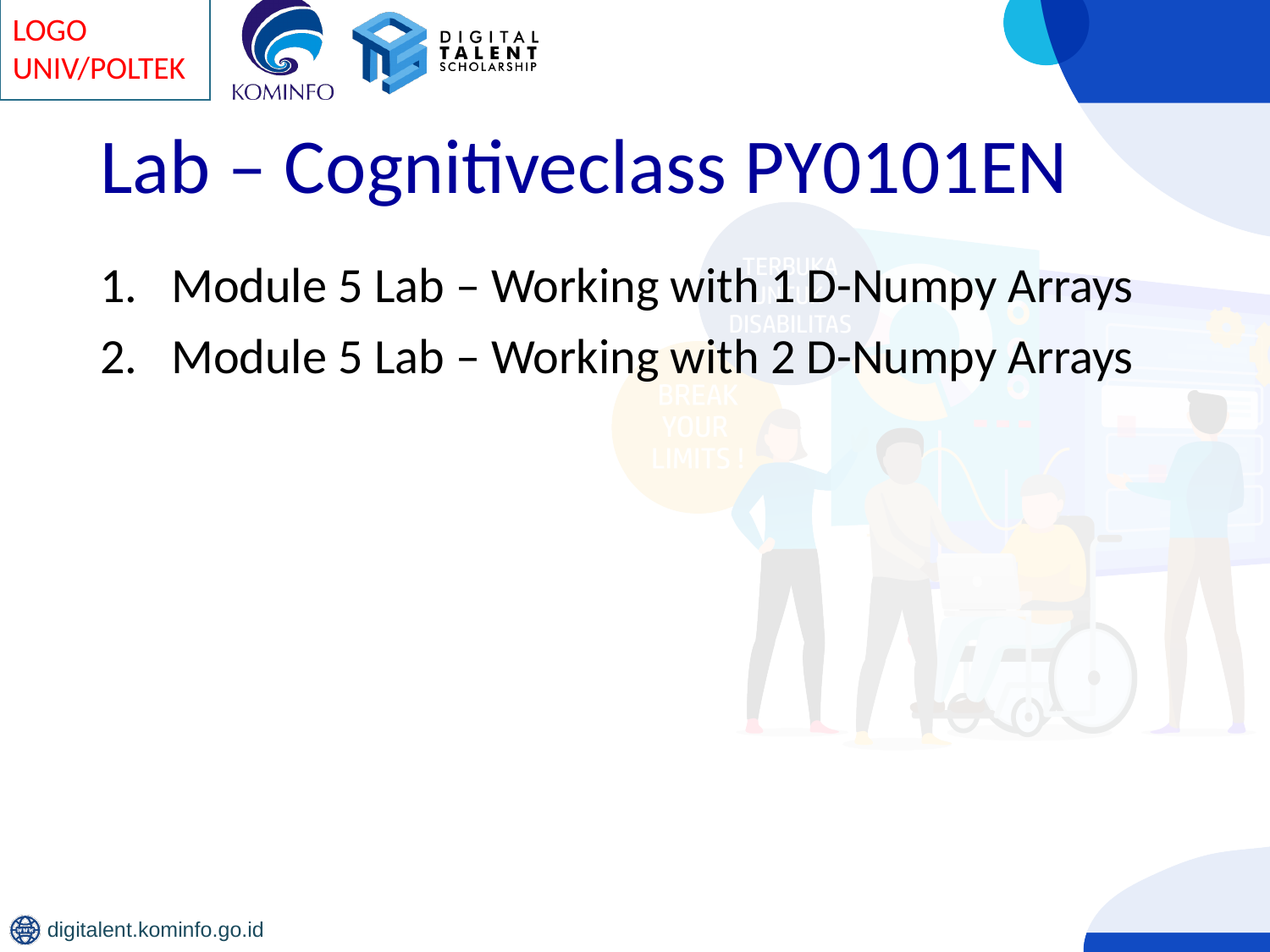

# Lab – Cognitiveclass PY0101EN
Module 5 Lab – Working with 1 D-Numpy Arrays
Module 5 Lab – Working with 2 D-Numpy Arrays